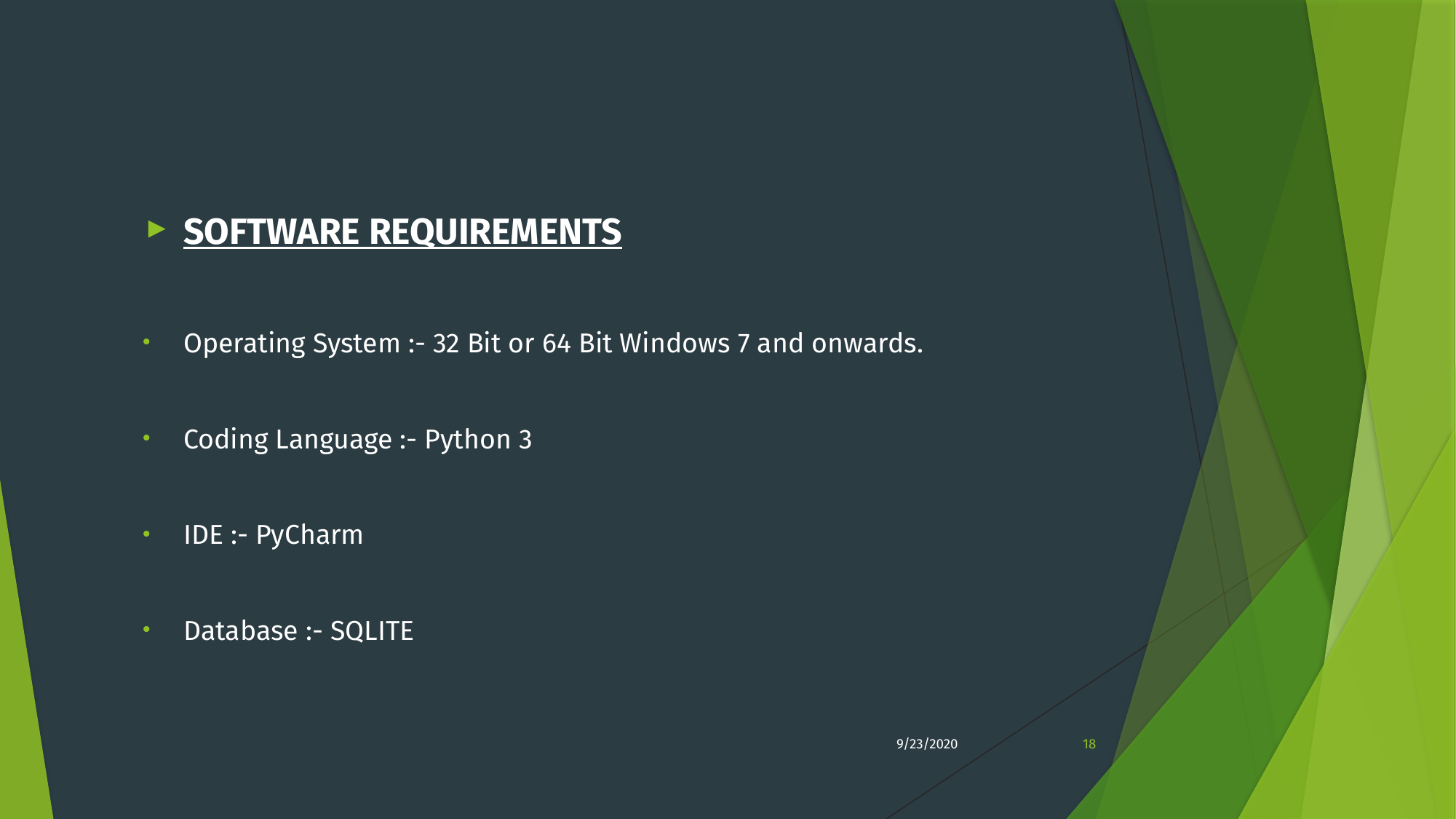

SOFTWARE REQUIREMENTS

Operating System :- 32 Bit or 64 Bit Windows 7 and onwards.

Coding Language :- Python 3

IDE :- PyCharm

Database :- SQLITE

9/23/2020
18